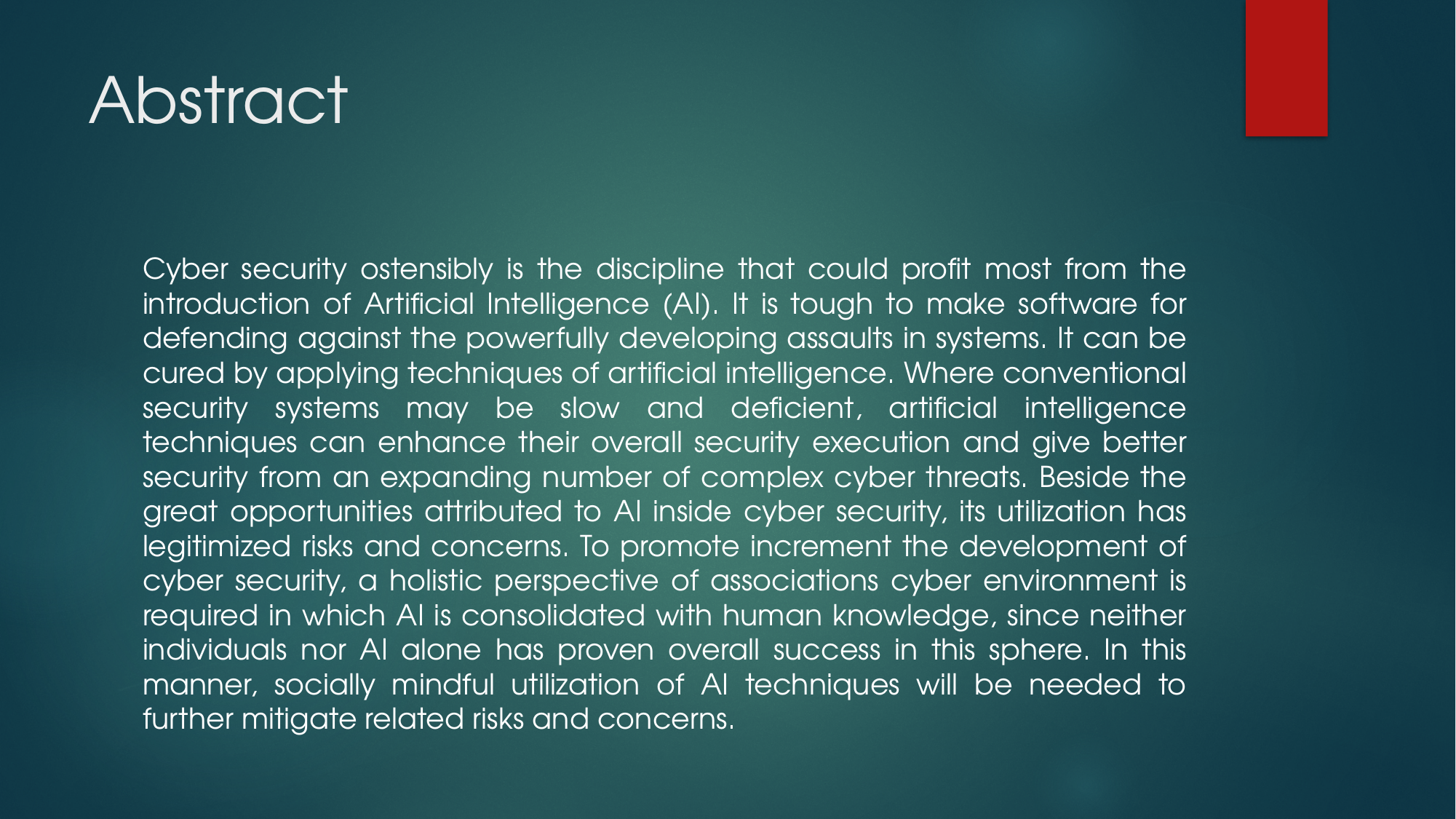

# Abstract
Cyber security ostensibly is the discipline that could profit most from the introduction of Artificial Intelligence (AI). It is tough to make software for defending against the powerfully developing assaults in systems. It can be cured by applying techniques of artificial intelligence. Where conventional security systems may be slow and deficient, artificial intelligence techniques can enhance their overall security execution and give better security from an expanding number of complex cyber threats. Beside the great opportunities attributed to AI inside cyber security, its utilization has legitimized risks and concerns. To promote increment the development of cyber security, a holistic perspective of associations cyber environment is required in which AI is consolidated with human knowledge, since neither individuals nor AI alone has proven overall success in this sphere. In this manner, socially mindful utilization of AI techniques will be needed to further mitigate related risks and concerns.